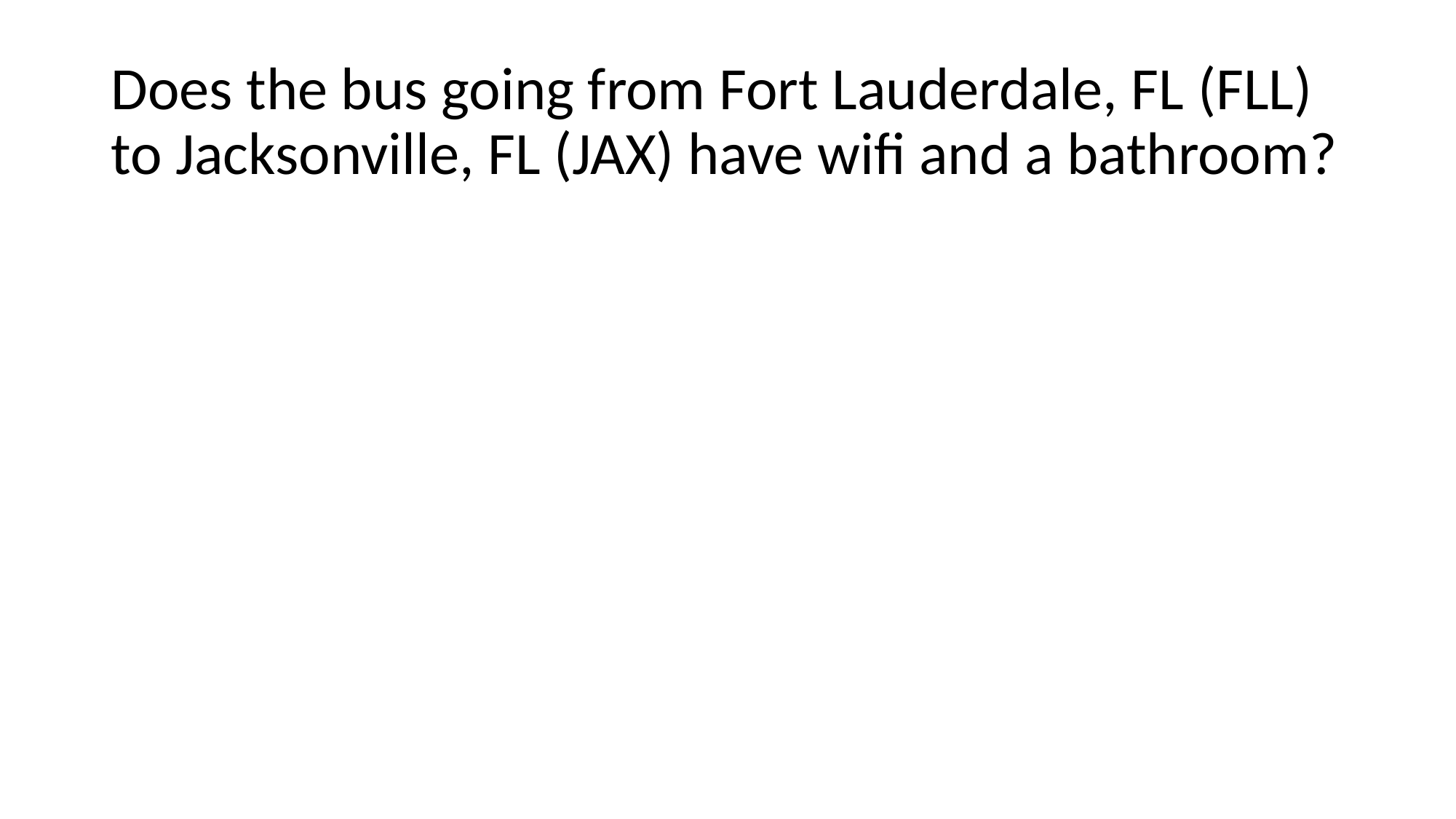

# Does the bus going from Fort Lauderdale, FL (FLL) to Jacksonville, FL (JAX) have wifi and a bathroom?